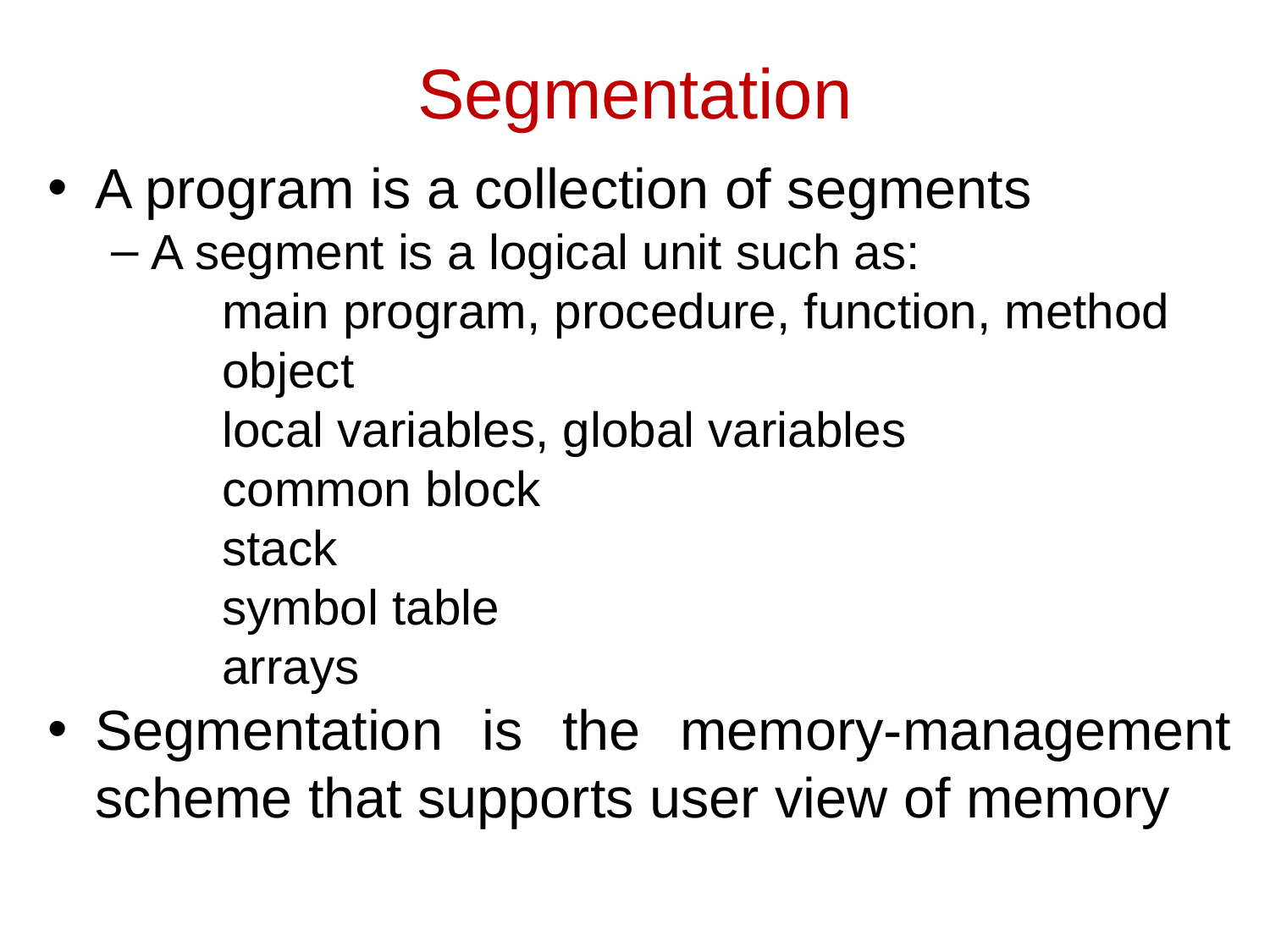

# Segmentation
A program is a collection of segments
A segment is a logical unit such as:
		main program, procedure, function, method
		object
		local variables, global variables
		common block
		stack
		symbol table
		arrays
Segmentation is the memory-management scheme that supports user view of memory